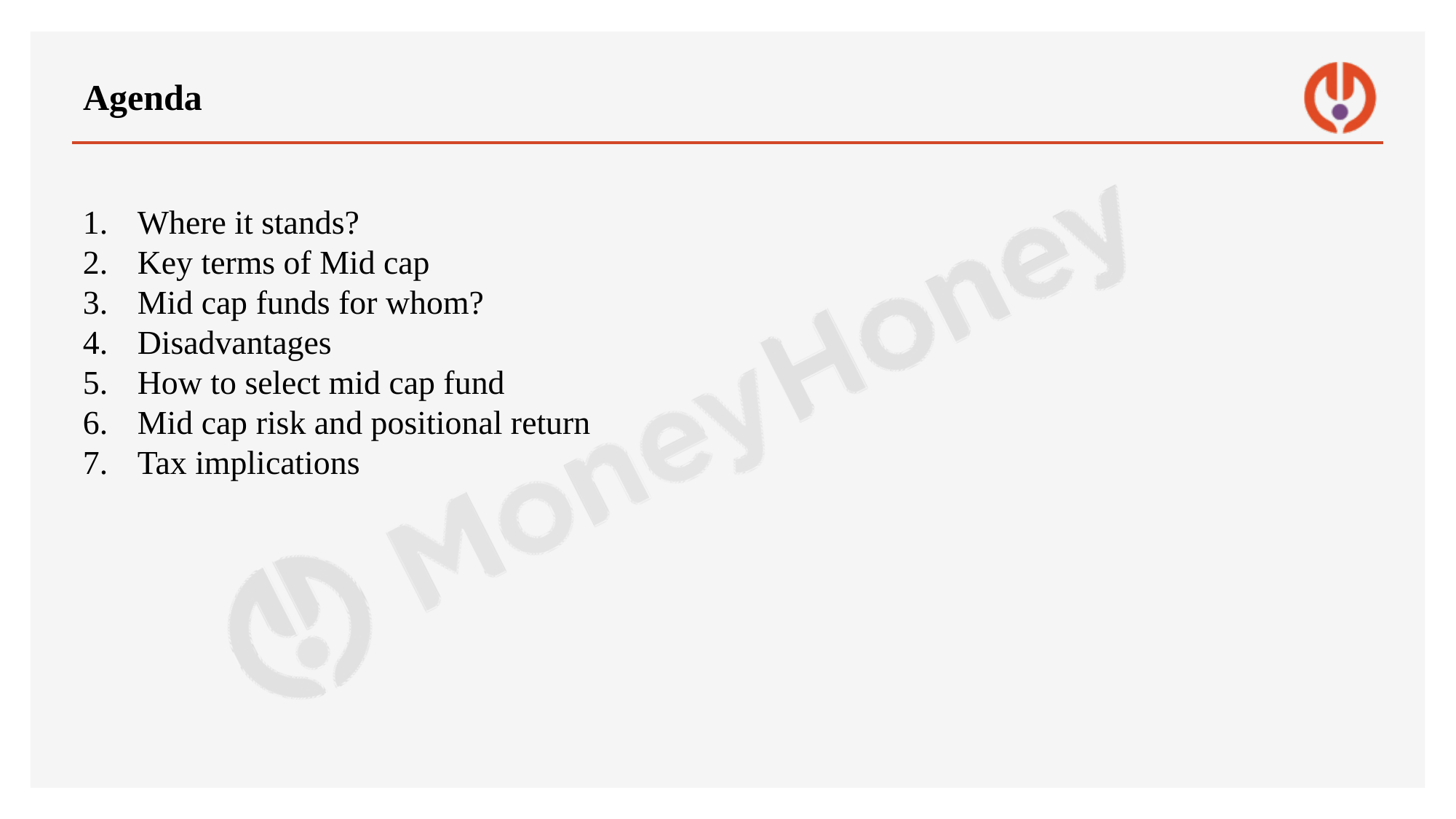

# Agenda
Where it stands?
Key terms of Mid cap
Mid cap funds for whom?
Disadvantages
How to select mid cap fund
Mid cap risk and positional return
Tax implications